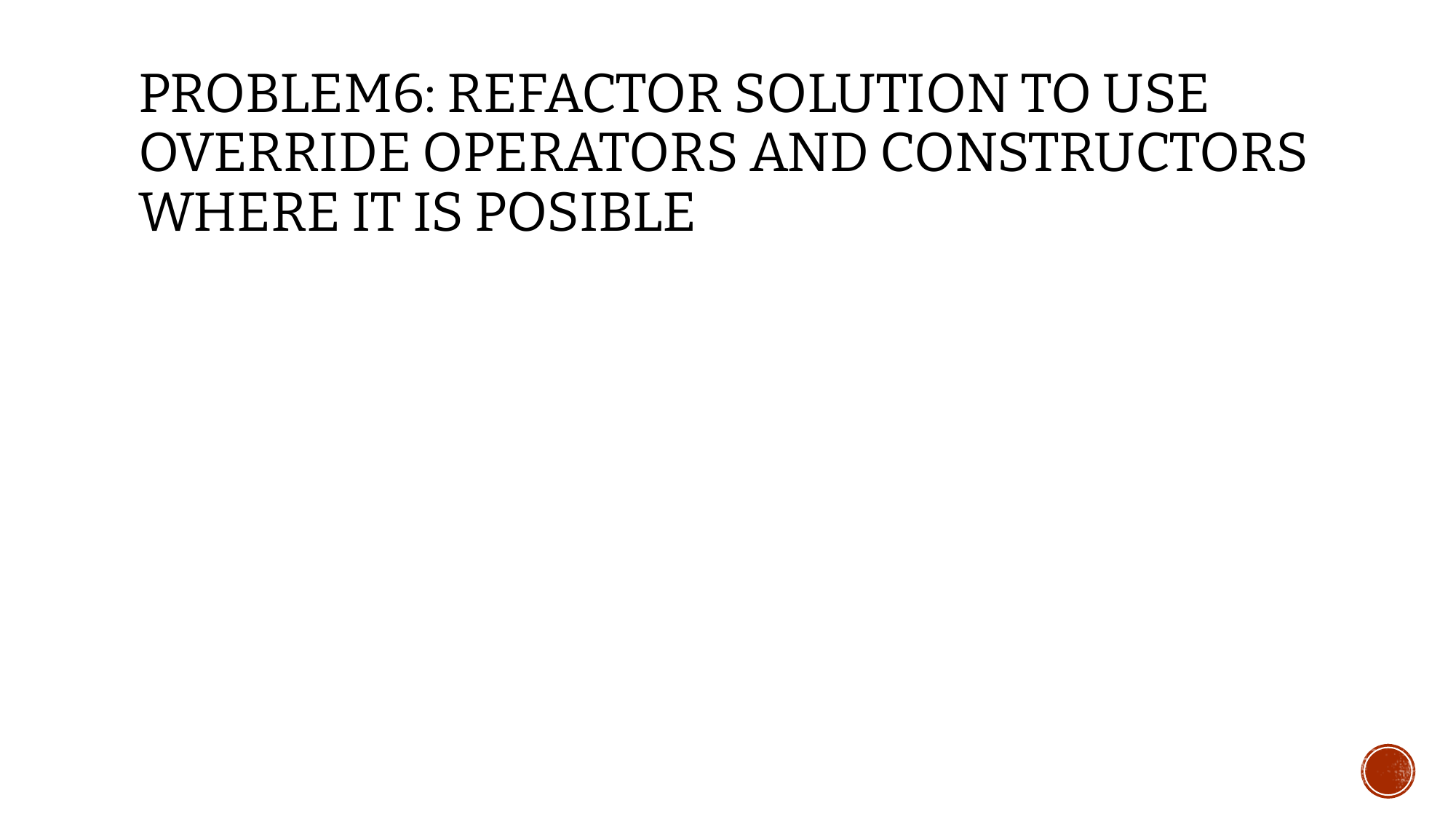

# Problem6: Refactor Solution to use override operators and Constructors where it is posible